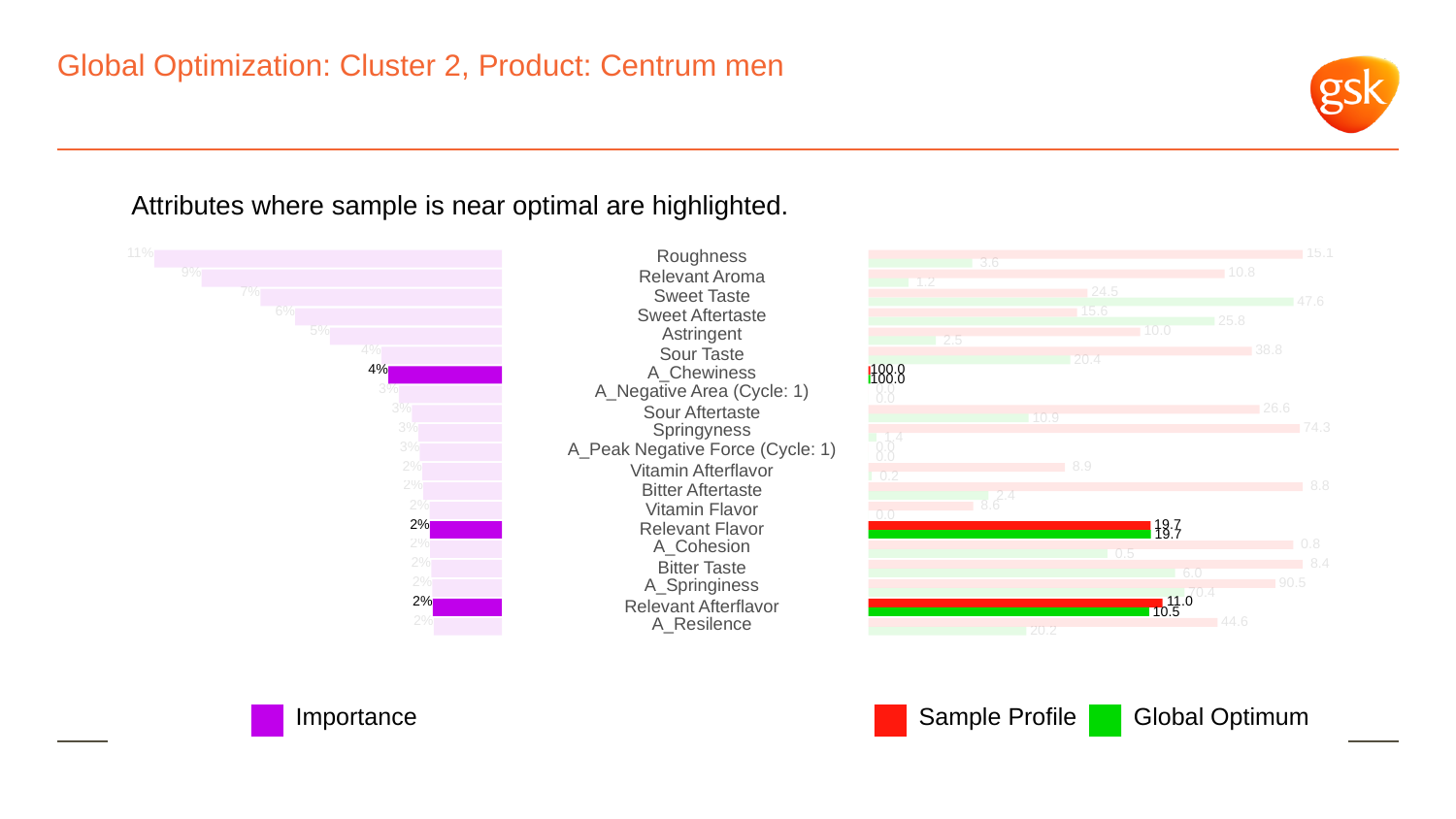

# Global Optimization: Cluster 2, Product: Centrum men

Attributes where sample is near optimal are highlighted.

11%
Roughness
 15.1

  3.6

9%
 10.8

Relevant Aroma
  1.2

7%
 24.5

Sweet Taste
 47.6

6%
 15.6

Sweet Aftertaste
 25.8

5%
Astringent
 10.0

  2.5

4%
 38.8

Sour Taste
 20.4

4%
A_Chewiness
100.0

100.0

3%
A_Negative Area (Cycle: 1)
  0.0

  0.0

3%
 26.6

Sour Aftertaste
 10.9

3%
Springyness
 74.3

  1.4

3%
A_Peak Negative Force (Cycle: 1)
  0.0

  0.0

2%
  8.9

Vitamin Afterflavor
  0.2

2%
  8.8

Bitter Aftertaste
  2.4

2%
  8.6

Vitamin Flavor
  0.0

2%
 19.7

Relevant Flavor
 19.7

2%
A_Cohesion
  0.8

  0.5

2%
  8.4

Bitter Taste
  6.0

2%
A_Springiness
 90.5

 70.4

2%
 11.0

Relevant Afterflavor
 10.5

2%
 44.6
A_Resilence

 20.2

Global Optimum
Sample Profile
Importance